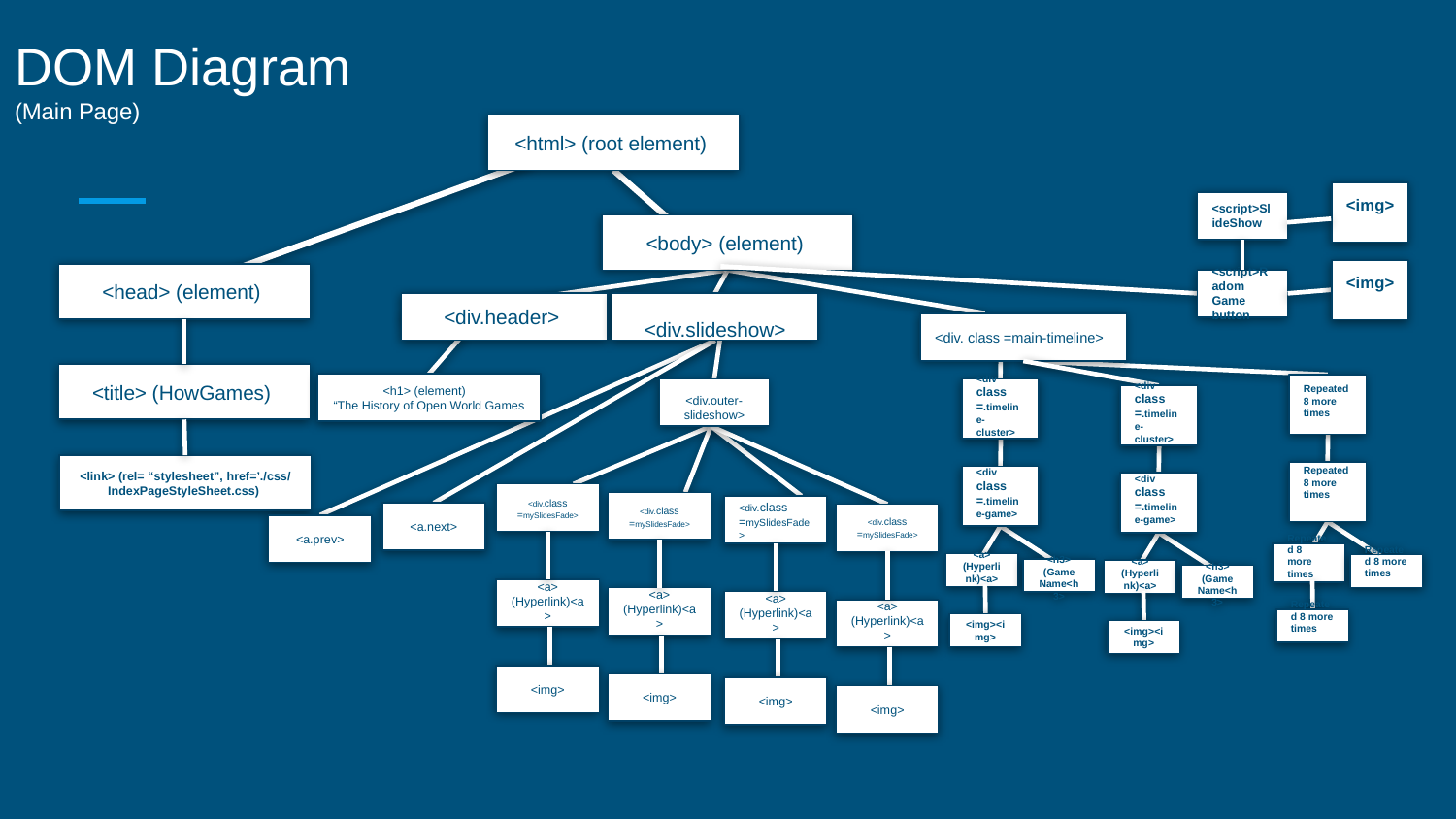

# DOM Diagram
(Main Page)
<html> (root element)

<img>

<script>SlideShow
<body> (element)

<img>

<head> (element)
<script>Radom Game button
<div.header>

<div.slideshow>
<div. class =main-timeline>
<title> (HowGames)
               <h1> (element)
“The History of Open World Games

Repeated 8 more times

<div.outer-slideshow>

<div class =.timeline-cluster>

<div class =.timeline-cluster>

<link> (rel= “stylesheet”, href=’./css/ IndexPageStyleSheet.css)

Repeated 8 more times

<div class =.timeline-game>

<div class =.timeline-game>

<div.class =mySlidesFade>

<div.class =mySlidesFade>

<div.class =mySlidesFade>

<a.next>

<div.class =mySlidesFade>

<a.prev>

Repeated 8
more times

<a> (Hyperlink)<a>

Repeated 8 more times

<h3> (Game Name<h3>

<a> (Hyperlink)<a>

<h3> (Game Name<h3>

<a> (Hyperlink)<a>

<a> (Hyperlink)<a>

<a> (Hyperlink)<a>

<a> (Hyperlink)<a>

Repeated 8 more times

<img><img>
<img><img>
<img>
<img>
<img>
<img>